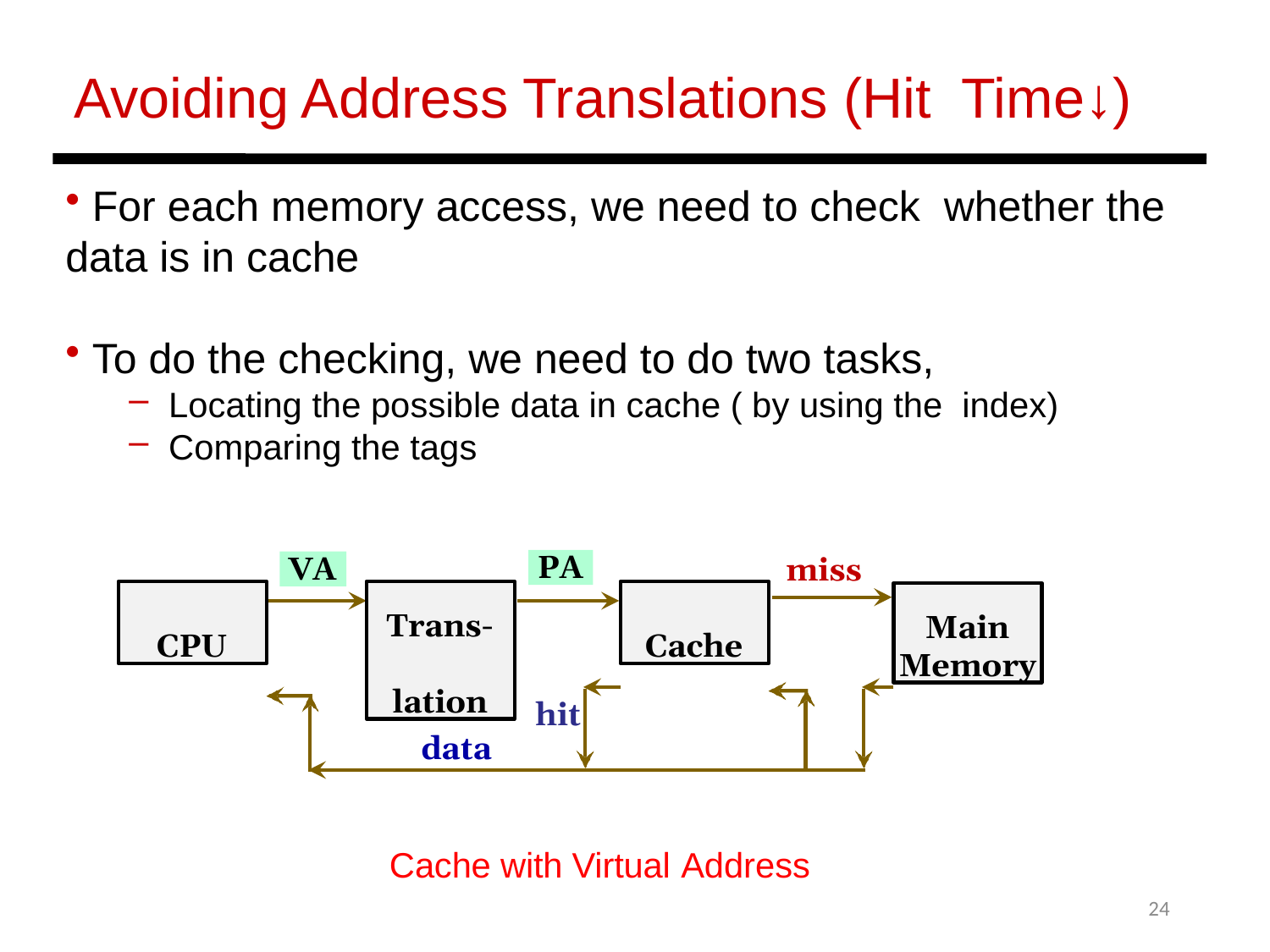

Avoiding Address Translations (Hit  Time↓)

 For each memory access, we need to check  whether the data is in cache

 To do the checking, we need to do two tasks,
Locating the possible data in cache ( by using the  index)
Comparing the tags
miss
PA
VA

CPU
Trans-  lation

Cache
Main  Memory

hit

data

Cache with Virtual Address
24